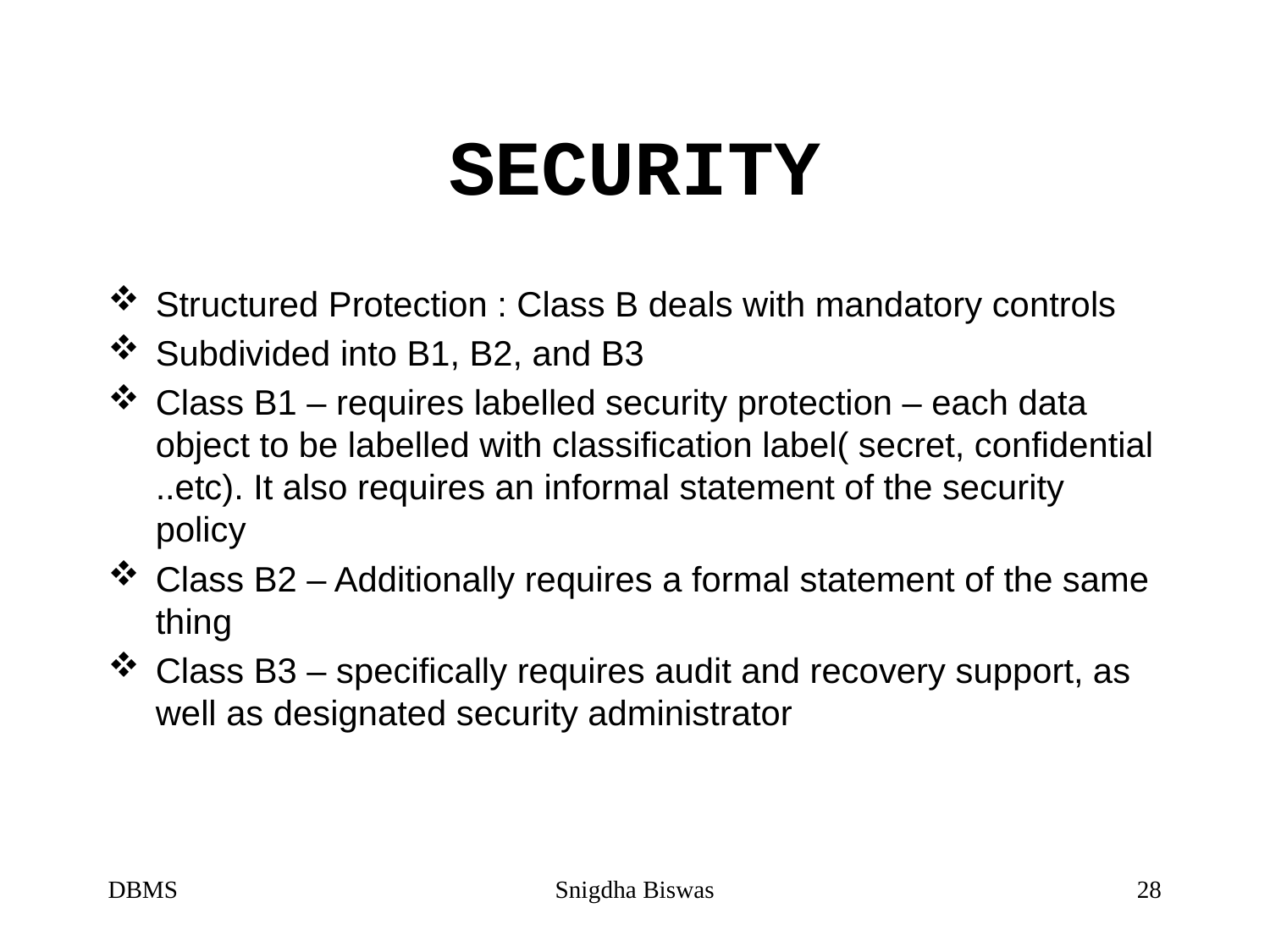

# SECURITY
Structured Protection : Class B deals with mandatory controls
Subdivided into B1, B2, and B3
Class B1 – requires labelled security protection – each data object to be labelled with classification label( secret, confidential ..etc). It also requires an informal statement of the security policy
Class B2 – Additionally requires a formal statement of the same thing
Class B3 – specifically requires audit and recovery support, as well as designated security administrator
DBMS
Snigdha Biswas
28